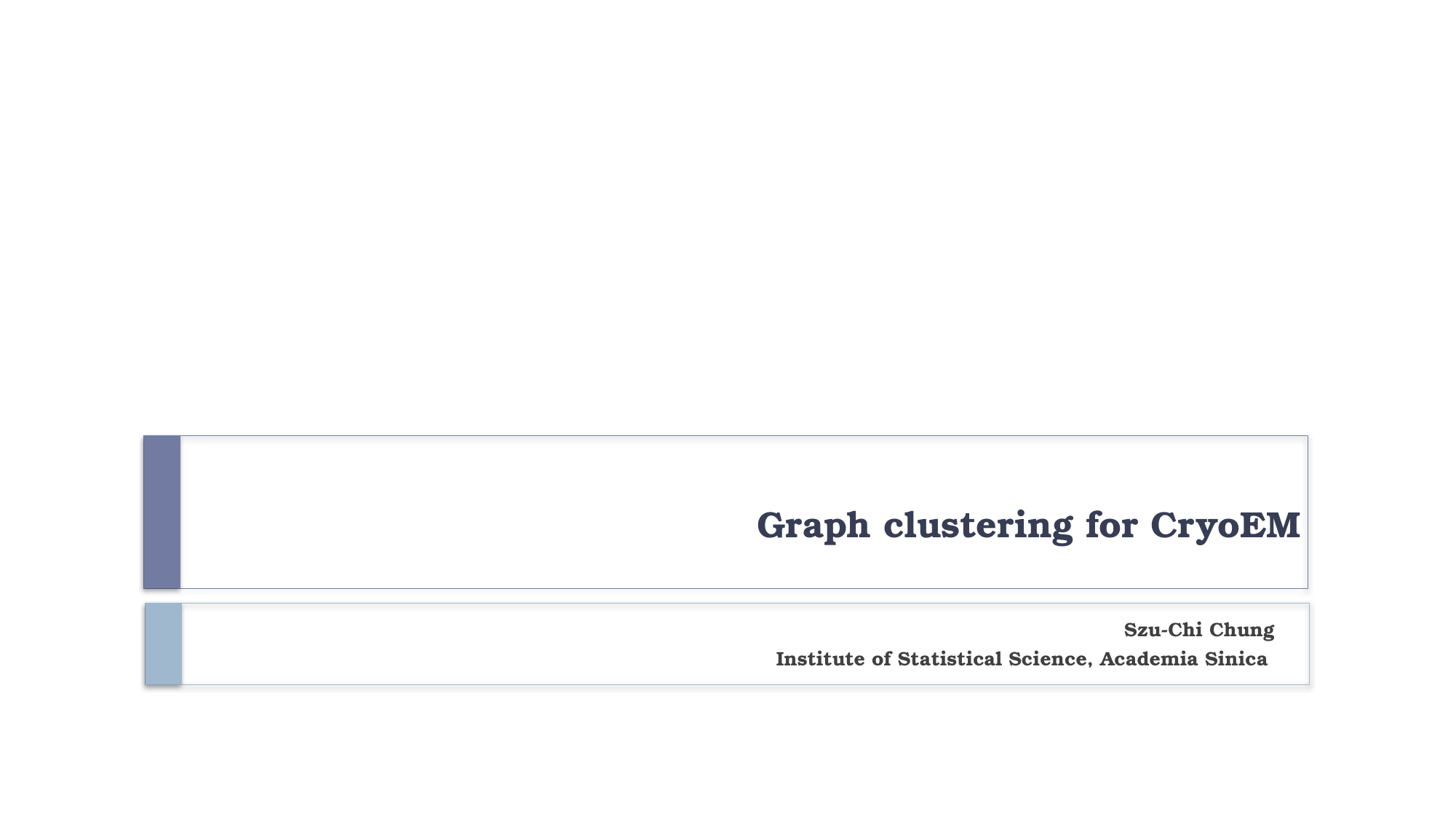

# Graph clustering for CryoEM
Szu-Chi Chung
Institute of Statistical Science, Academia Sinica